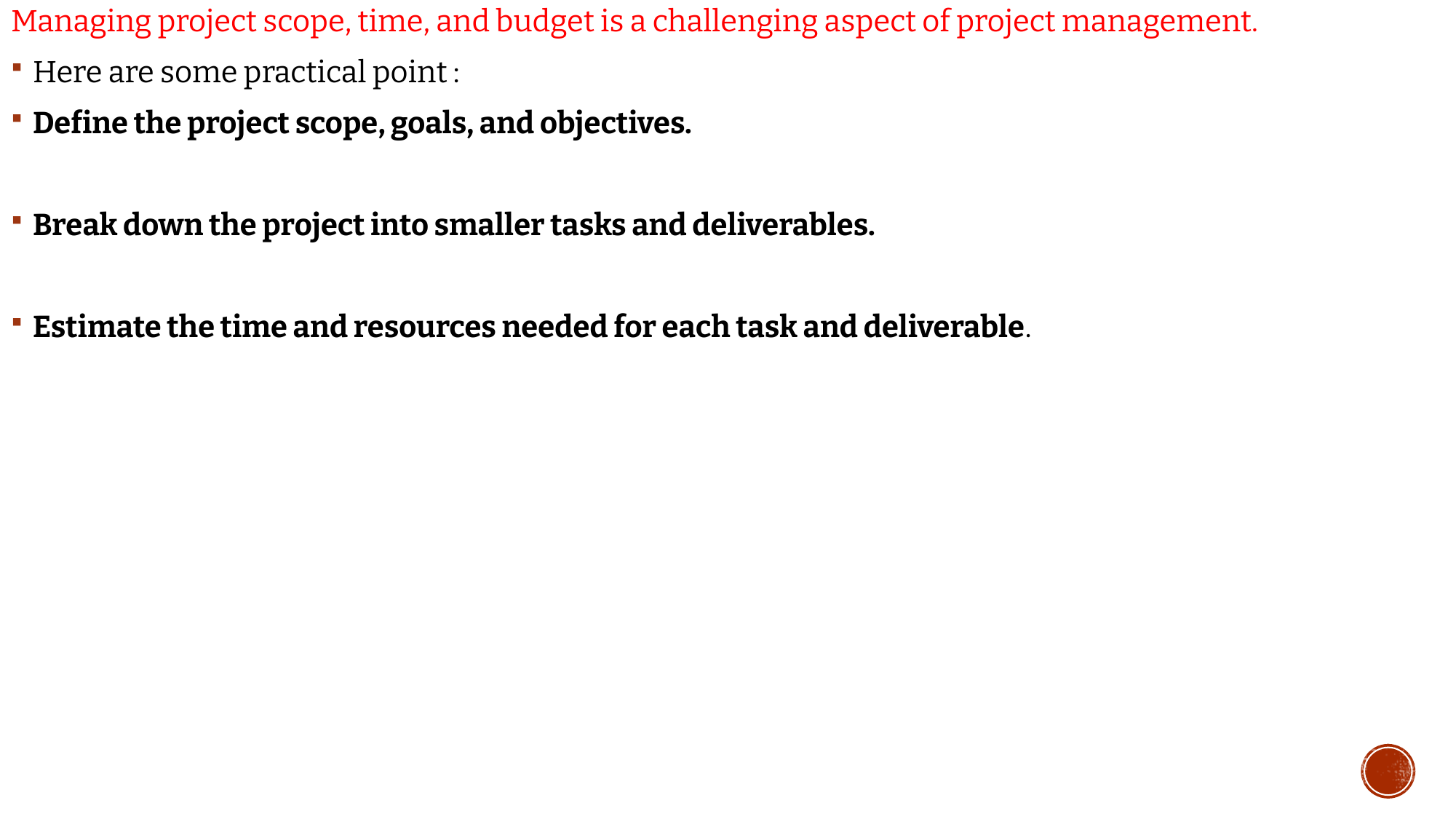

Managing project scope, time, and budget is a challenging aspect of project management.
Here are some practical point :
Define the project scope, goals, and objectives.

Break down the project into smaller tasks and deliverables.

Estimate the time and resources needed for each task and deliverable.